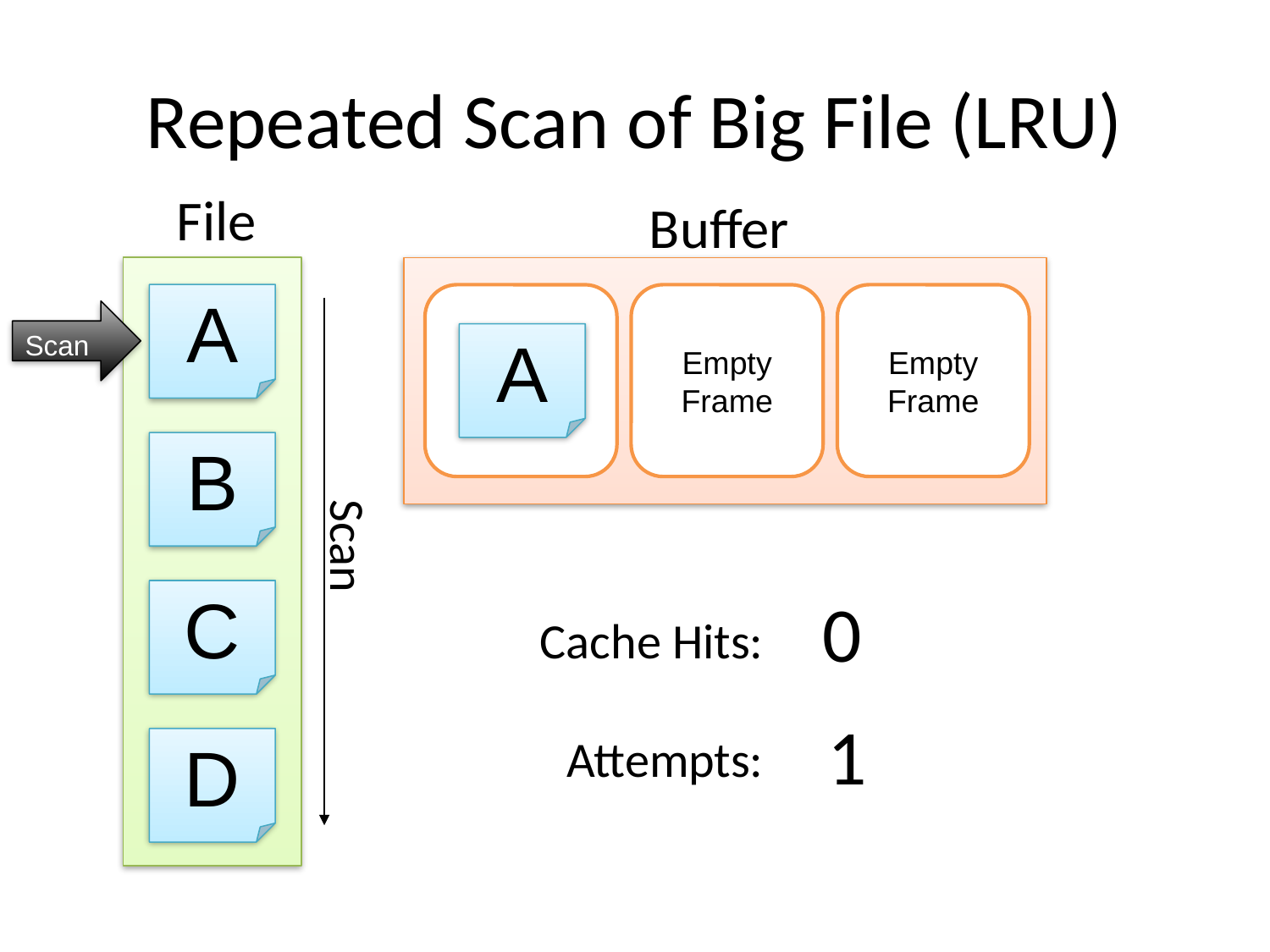

# Repeated Scan of Big File (LRU)
File
Buffer

Empty
Frame
Empty
Frame
Empty
Frame

A
B
C
D
Scan
A
Scan
0
Cache Hits:

Attempts:

1